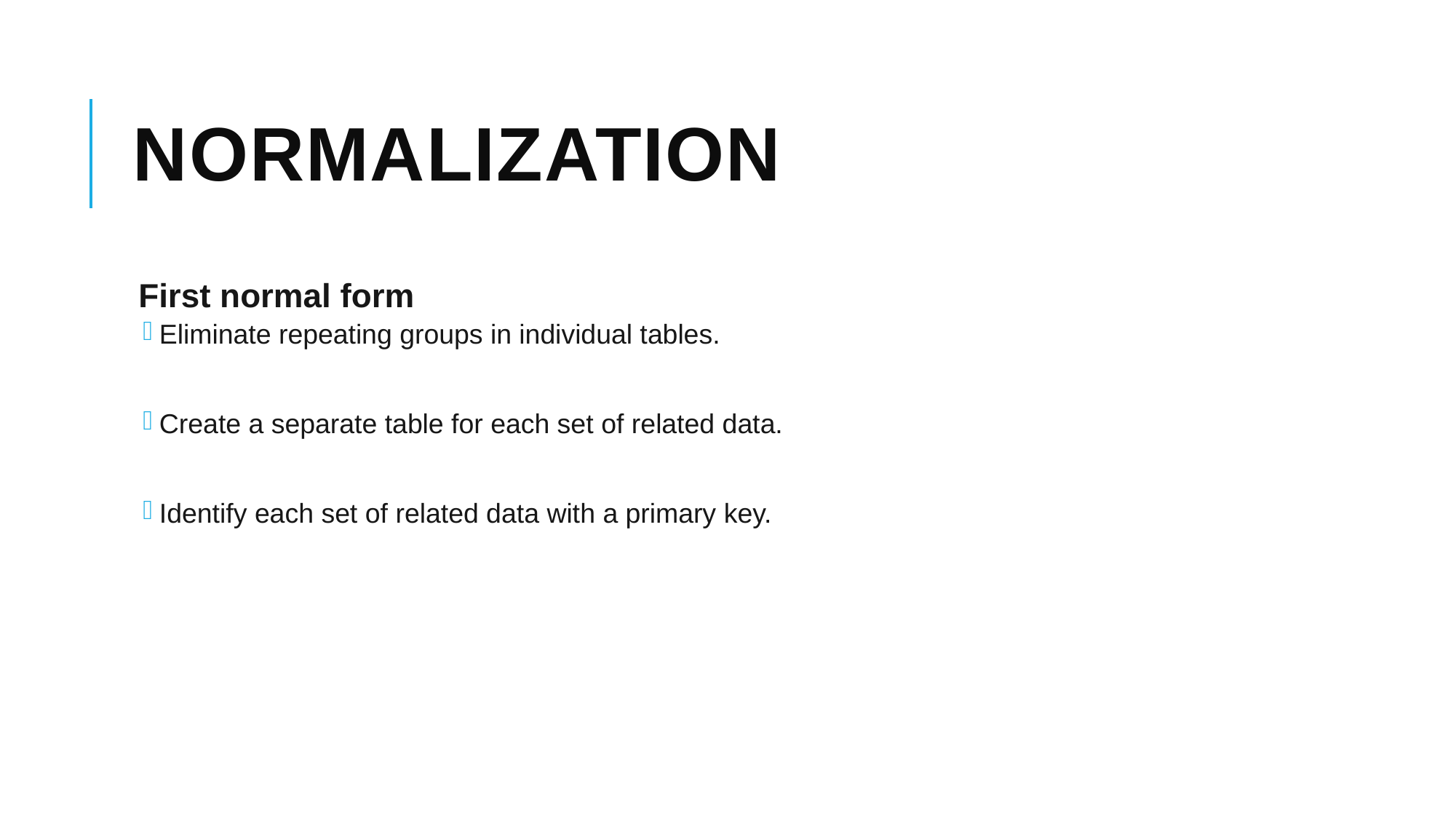

# Normalization
First normal form
Eliminate repeating groups in individual tables.

Create a separate table for each set of related data.

Identify each set of related data with a primary key.